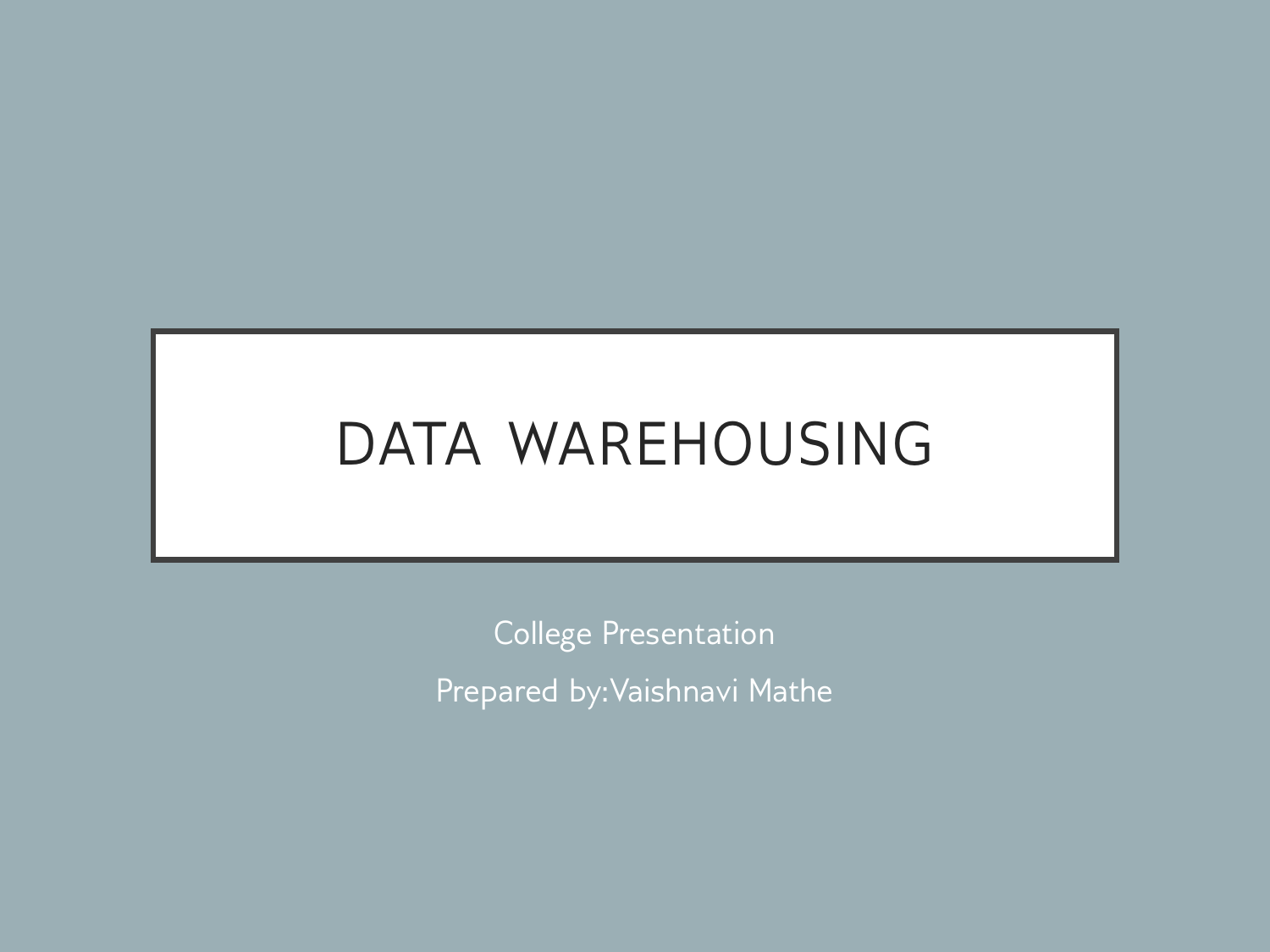

# Data WAREHOUSING
College Presentation
Prepared by:Vaishnavi Mathe